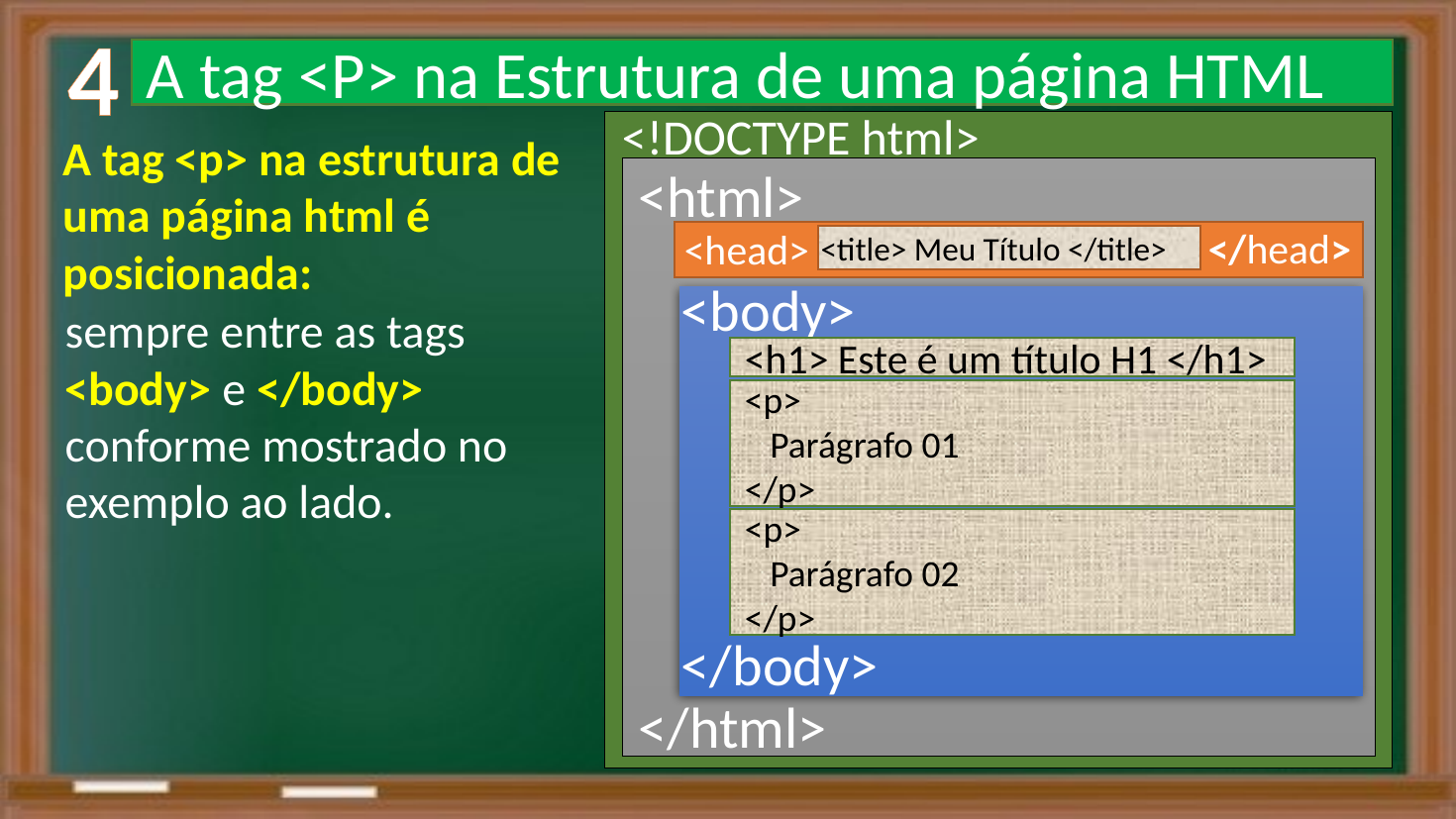

4
A tag <P> na Estrutura de uma página HTML
<!DOCTYPE html>

A tag <p> na estrutura de uma página html é posicionada:
<html>

</head>
<head>
<title> Meu Título </title>

<body>

sempre entre as tags  <body> e </body> conforme mostrado no exemplo ao lado.
<h1> Este é um título H1 </h1>
<p>
   Parágrafo 01
</p>
<p>
   Parágrafo 02
</p>
</body>
</html>